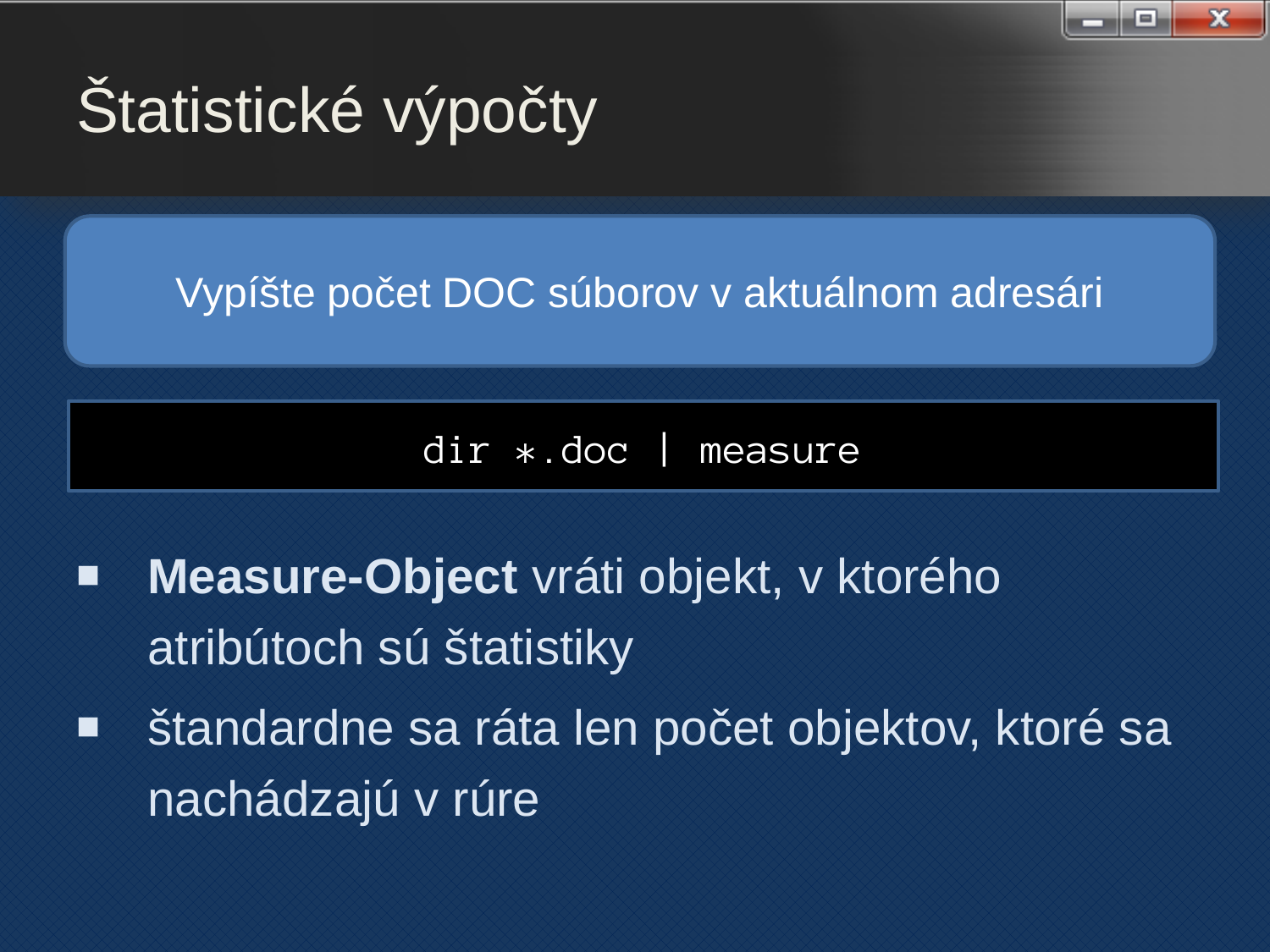

# Štatistické výpočty
Vypíšte počet DOC súborov v aktuálnom adresári
dir *.doc | measure
Measure-Object vráti objekt, v ktorého atribútoch sú štatistiky
štandardne sa ráta len počet objektov, ktoré sa nachádzajú v rúre